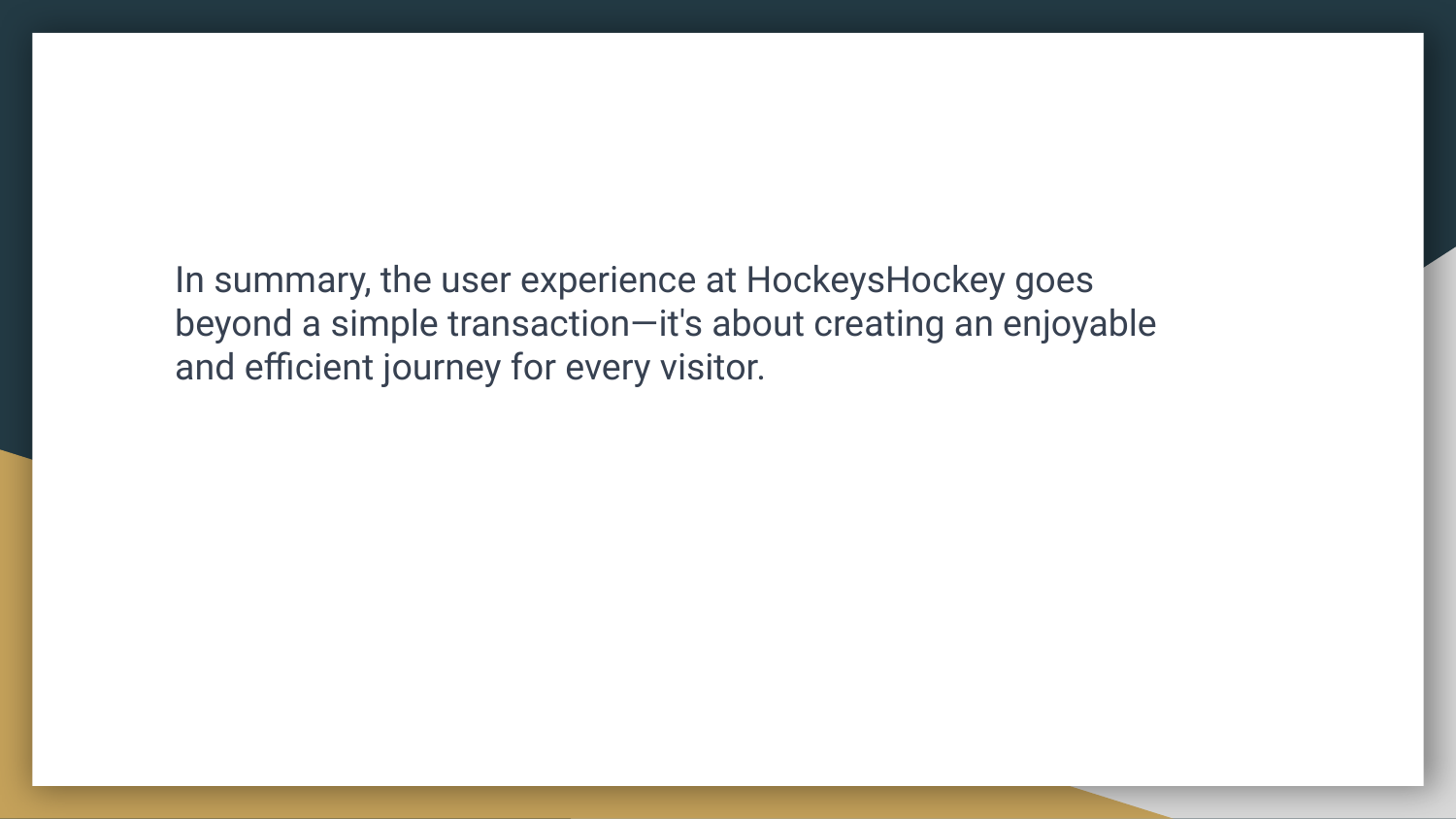

In summary, the user experience at HockeysHockey goes beyond a simple transaction—it's about creating an enjoyable and efficient journey for every visitor.